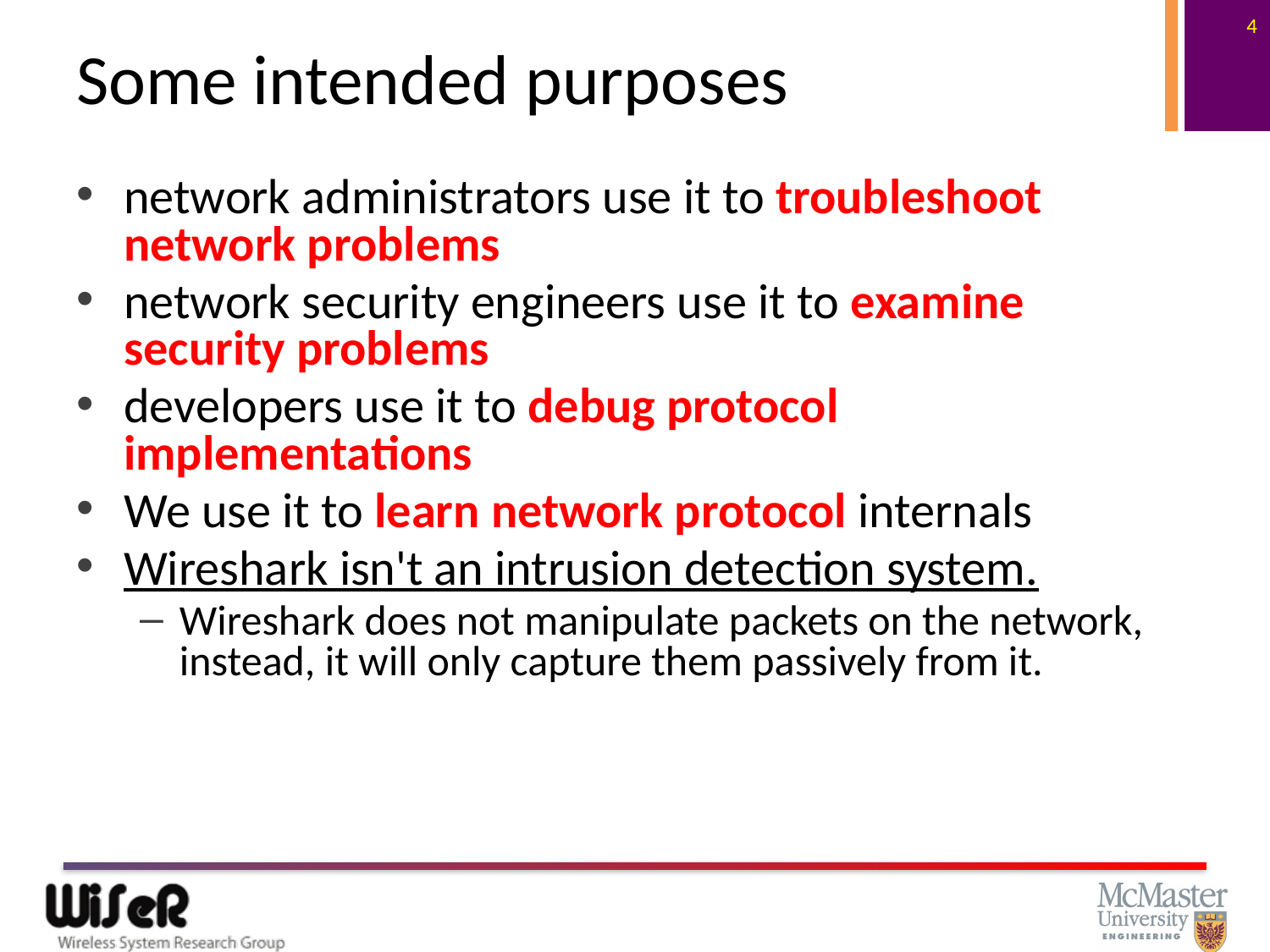

4
# Some intended purposes
network administrators use it to troubleshoot network problems
network security engineers use it to examine security problems
developers use it to debug protocol implementations
We use it to learn network protocol internals
Wireshark isn't an intrusion detection system.
Wireshark does not manipulate packets on the network, instead, it will only capture them passively from it.